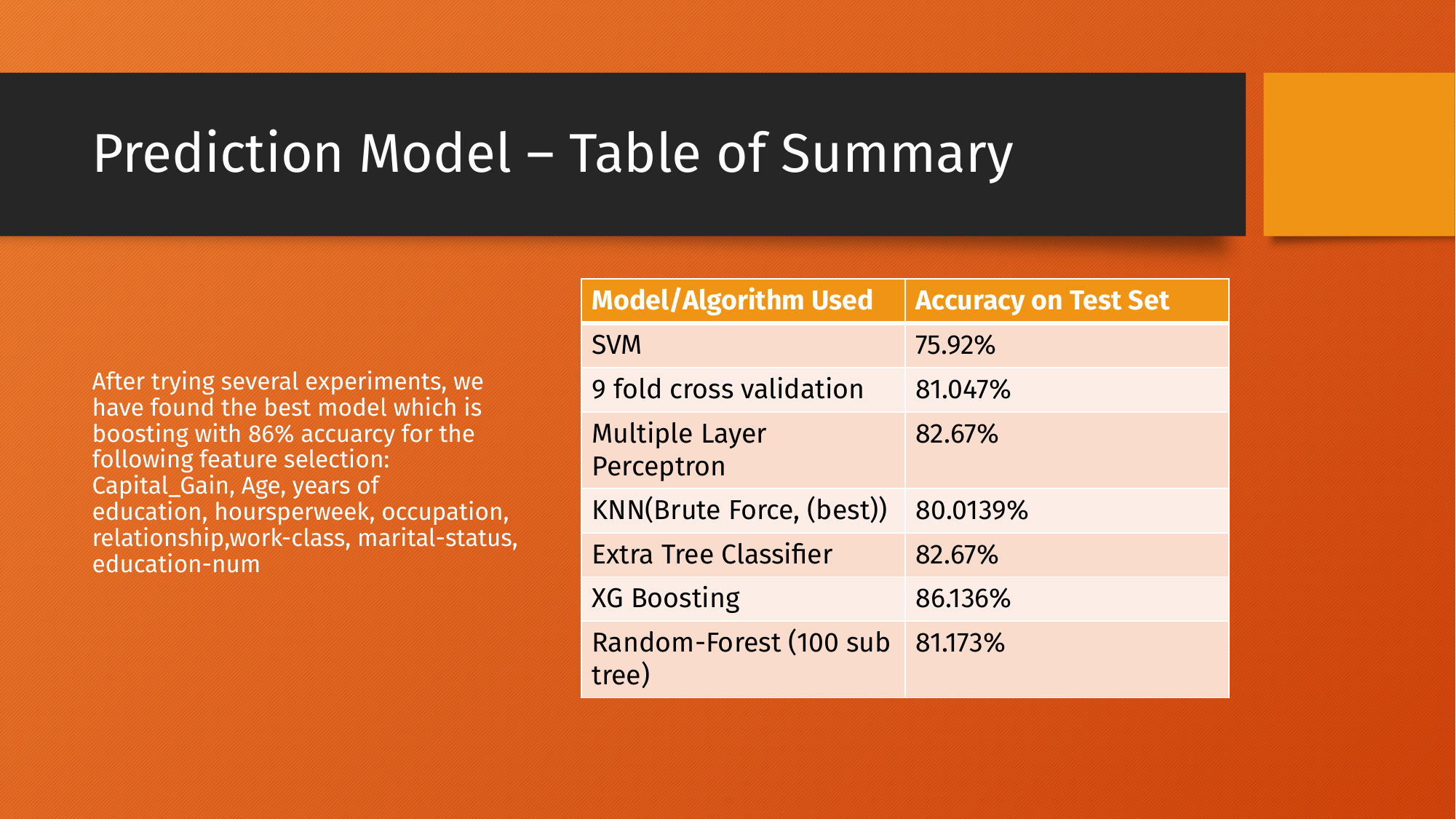

# Prediction Model – Table of Summary
| Model/Algorithm Used | Accuracy on Test Set |
| --- | --- |
| SVM | 75.92% |
| 9 fold cross validation | 81.047% |
| Multiple Layer Perceptron | 82.67% |
| KNN(Brute Force, (best)) | 80.0139% |
| Extra Tree Classifier | 82.67% |
| XG Boosting | 86.136% |
| Random-Forest (100 sub tree) | 81.173% |
After trying several experiments, we have found the best model which is boosting with 86% accuarcy for the following feature selection: Capital_Gain, Age, years of education, hoursperweek, occupation, relationship,work-class, marital-status, education-num